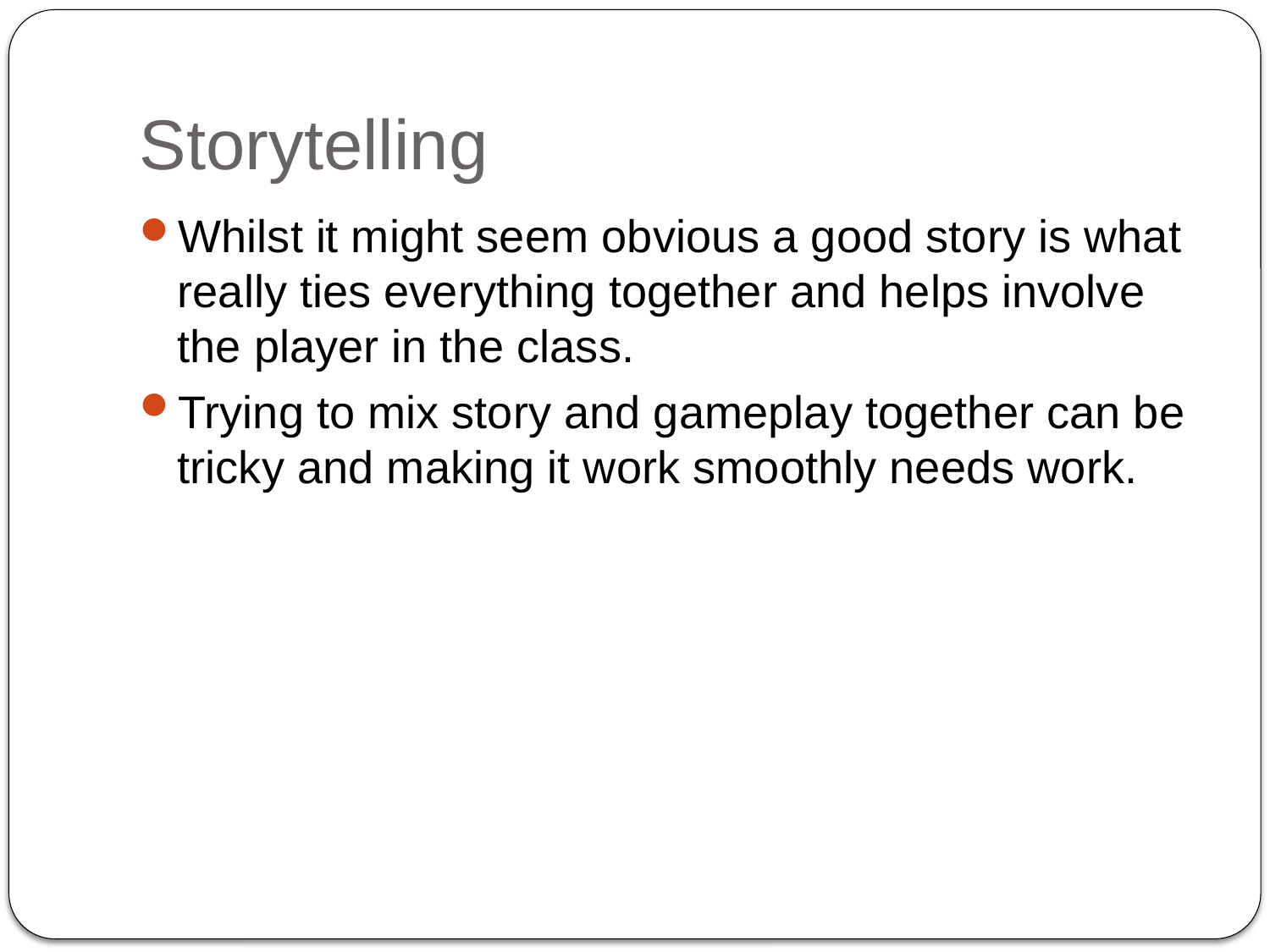

# Storytelling
Whilst it might seem obvious a good story is what really ties everything together and helps involve the player in the class.
Trying to mix story and gameplay together can be tricky and making it work smoothly needs work.